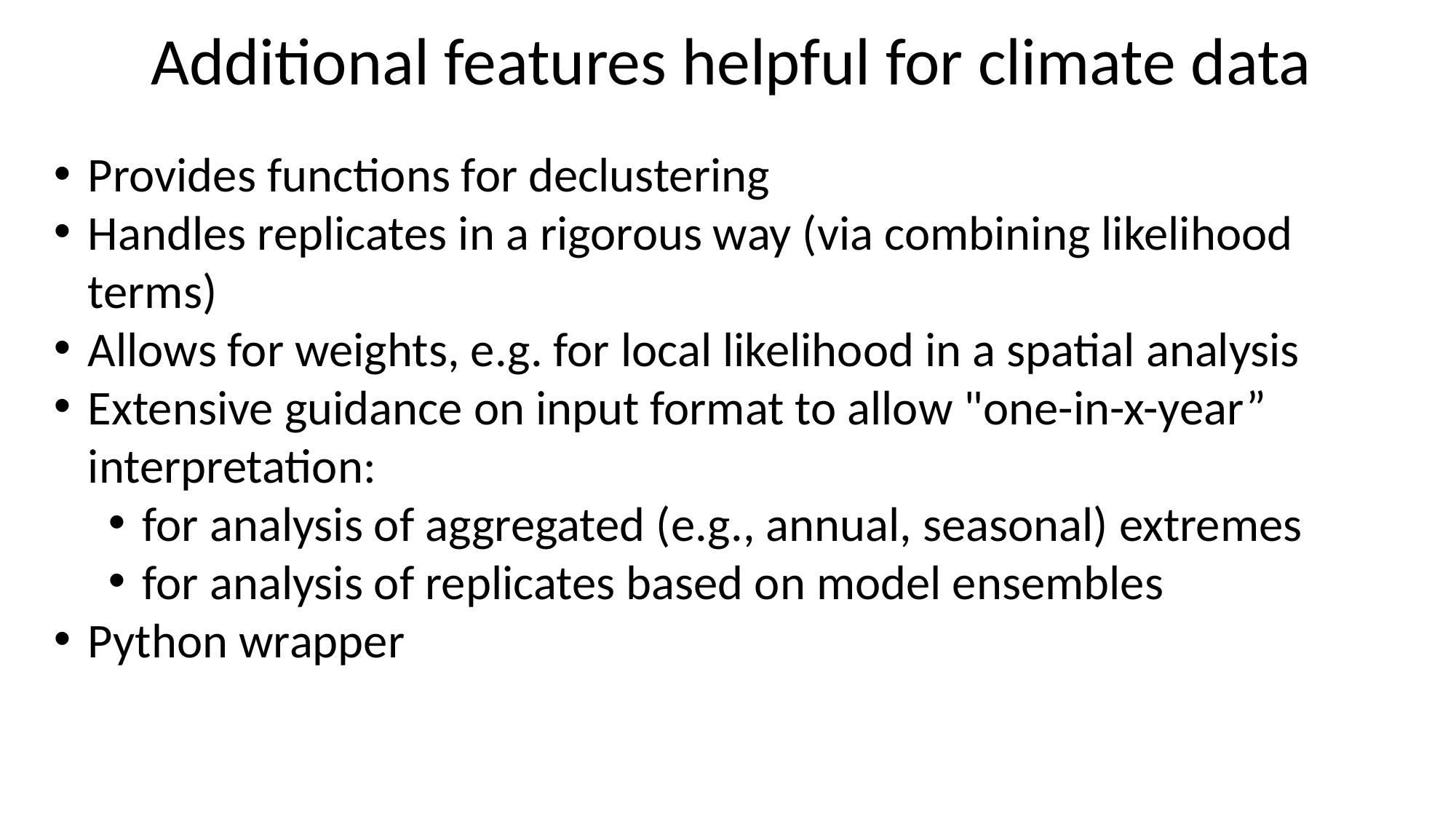

Additional features helpful for climate data
Provides functions for declustering
Handles replicates in a rigorous way (via combining likelihood terms)
Allows for weights, e.g. for local likelihood in a spatial analysis
Extensive guidance on input format to allow "one-in-x-year” interpretation:
for analysis of aggregated (e.g., annual, seasonal) extremes
for analysis of replicates based on model ensembles
Python wrapper